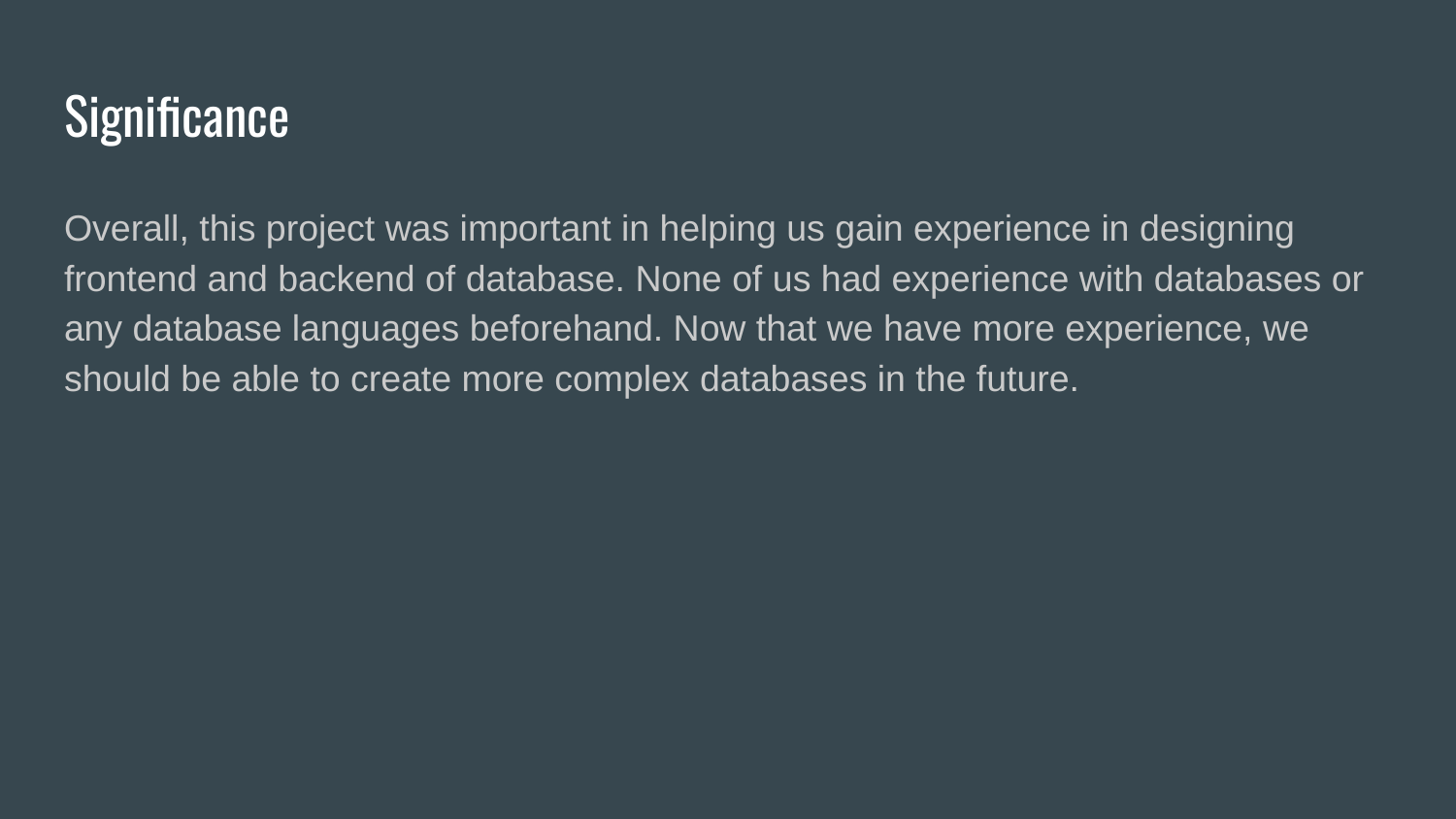

# Significance
Overall, this project was important in helping us gain experience in designing frontend and backend of database. None of us had experience with databases or any database languages beforehand. Now that we have more experience, we should be able to create more complex databases in the future.